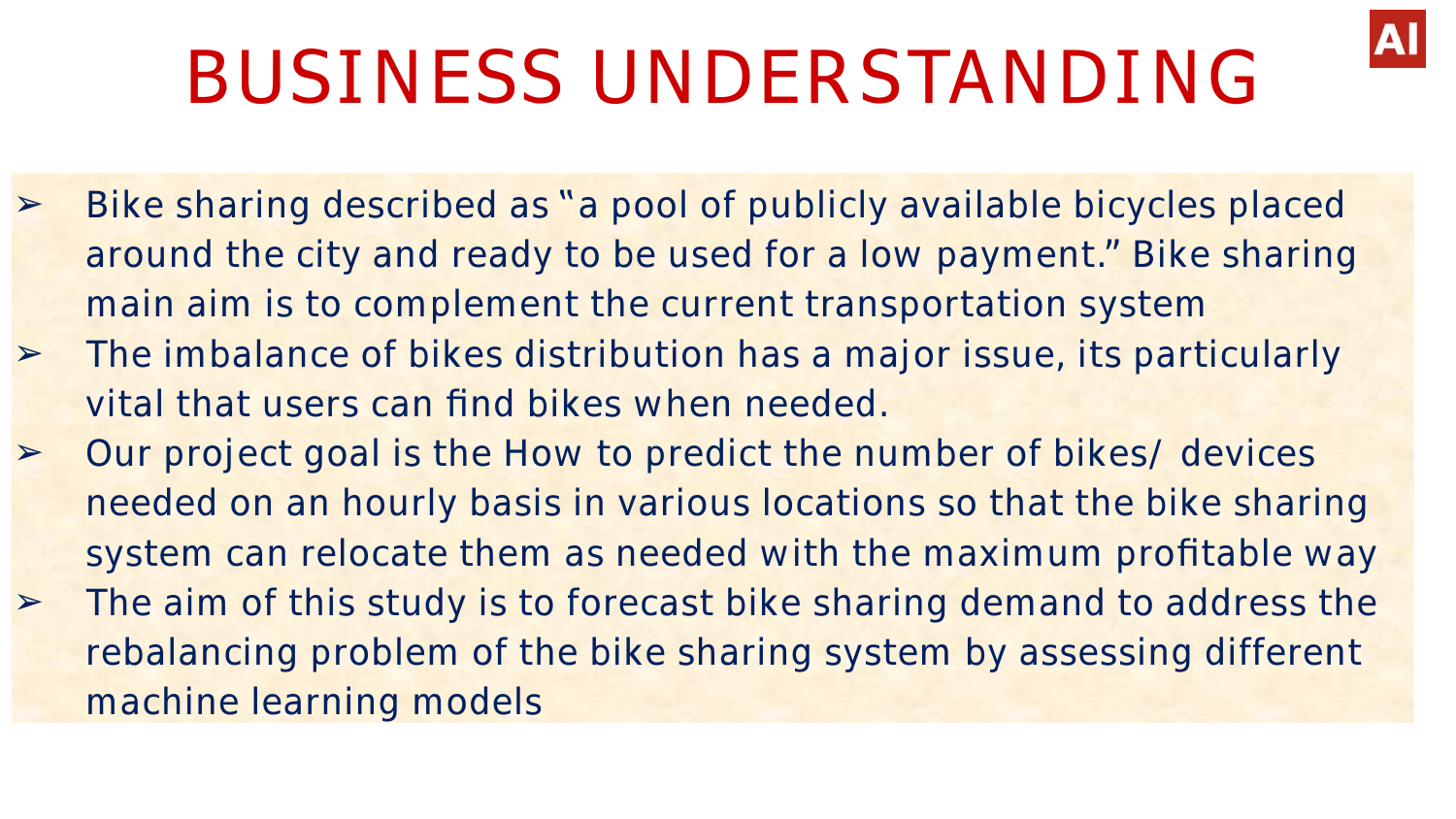

# BUSINESS UNDERSTANDING
Bike sharing described as “a pool of publicly available bicycles placed around the city and ready to be used for a low payment.” Bike sharing main aim is to complement the current transportation system
The imbalance of bikes distribution has a major issue, its particularly vital that users can find bikes when needed.
Our project goal is the How to predict the number of bikes/ devices needed on an hourly basis in various locations so that the bike sharing system can relocate them as needed with the maximum profitable way
The aim of this study is to forecast bike sharing demand to address the rebalancing problem of the bike sharing system by assessing different machine learning models